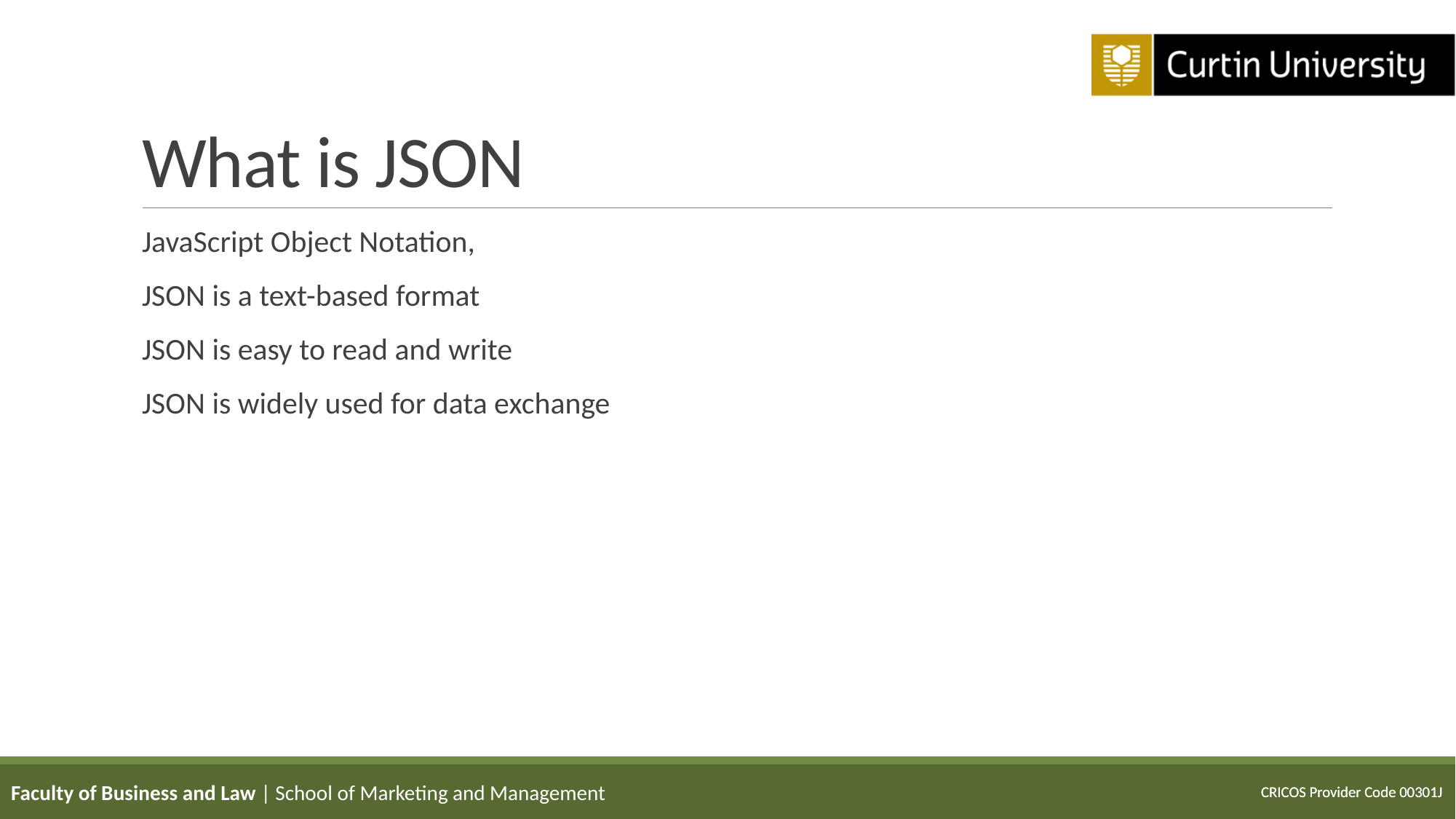

# What is JSON
JavaScript Object Notation,
JSON is a text-based format
JSON is easy to read and write
JSON is widely used for data exchange
Faculty of Business and Law | School of Marketing and Management